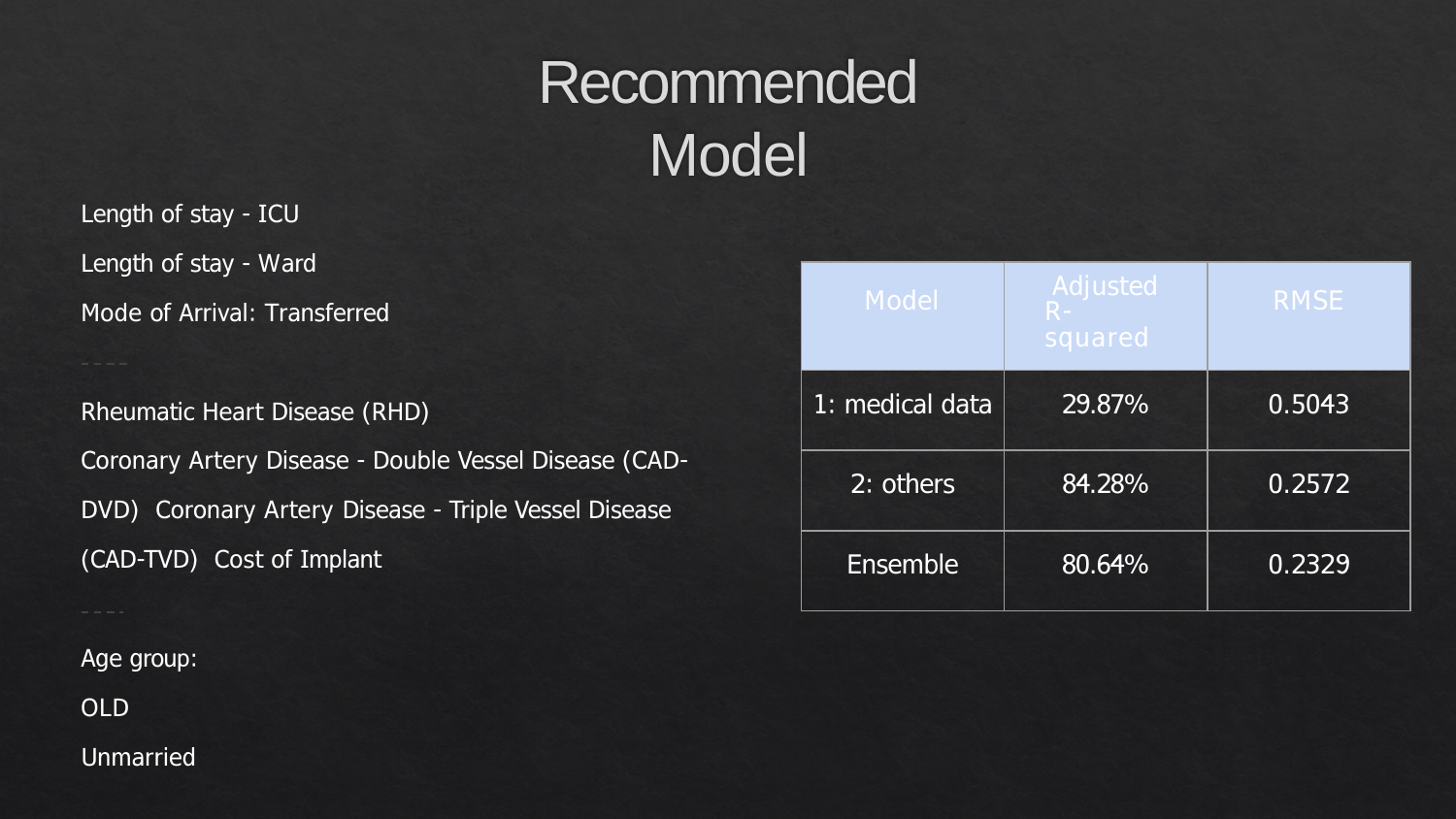

# Recommended Model
Length of stay - ICU
Length of stay - Ward
Mode of Arrival: Transferred

Rheumatic Heart Disease (RHD)
Coronary Artery Disease - Double Vessel Disease (CAD-DVD)  Coronary Artery Disease - Triple Vessel Disease (CAD-TVD)  Cost of Implant

Age group: OLD  Unmarried
| Model | Adjusted R-squared | RMSE |
| --- | --- | --- |
| 1: medical data | 29.87% | 0.5043 |
| 2: others | 84.28% | 0.2572 |
| Ensemble | 80.64% | 0.2329 |